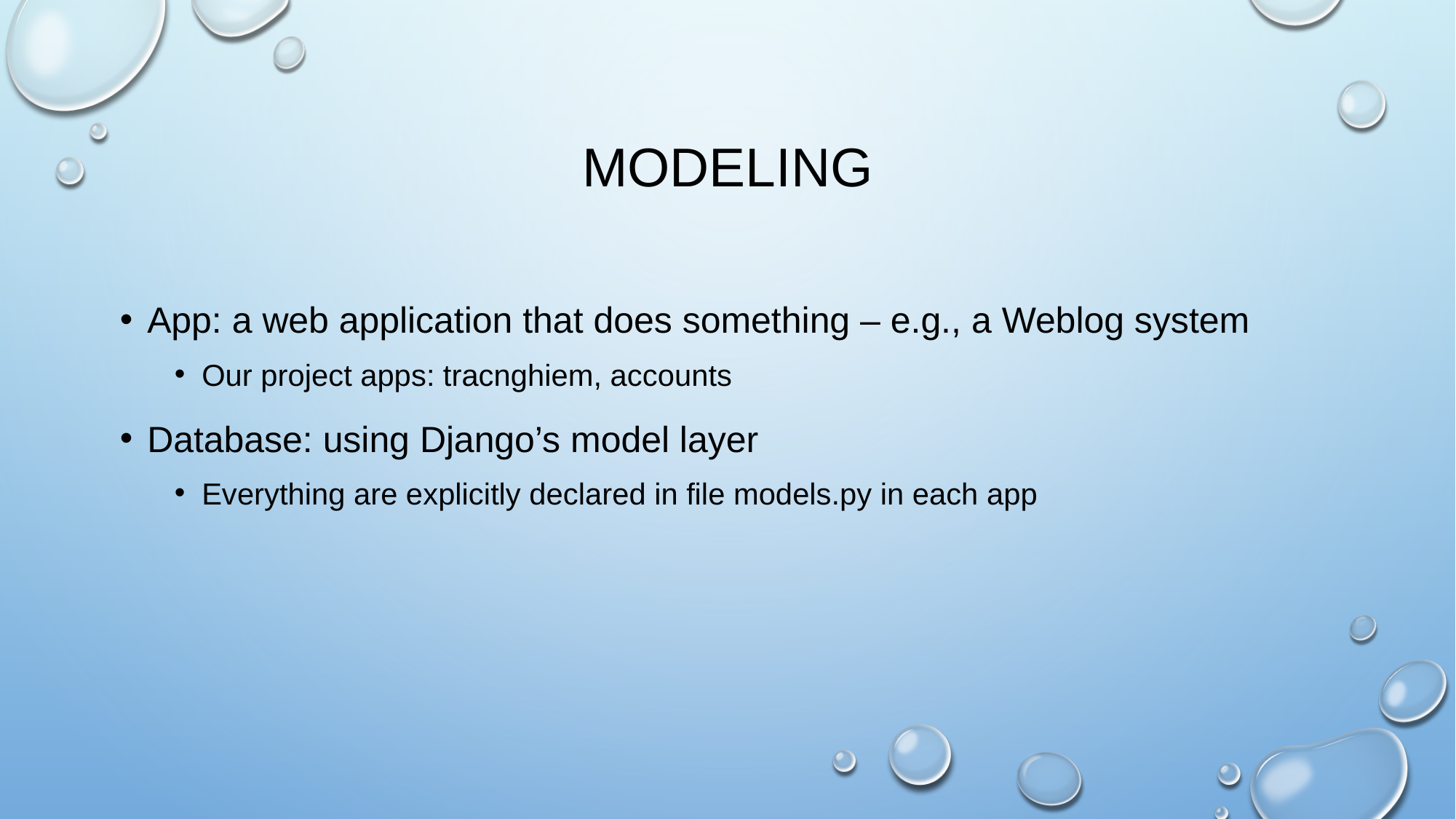

# modeling
App: a web application that does something – e.g., a Weblog system
Our project apps: tracnghiem, accounts
Database: using Django’s model layer
Everything are explicitly declared in file models.py in each app